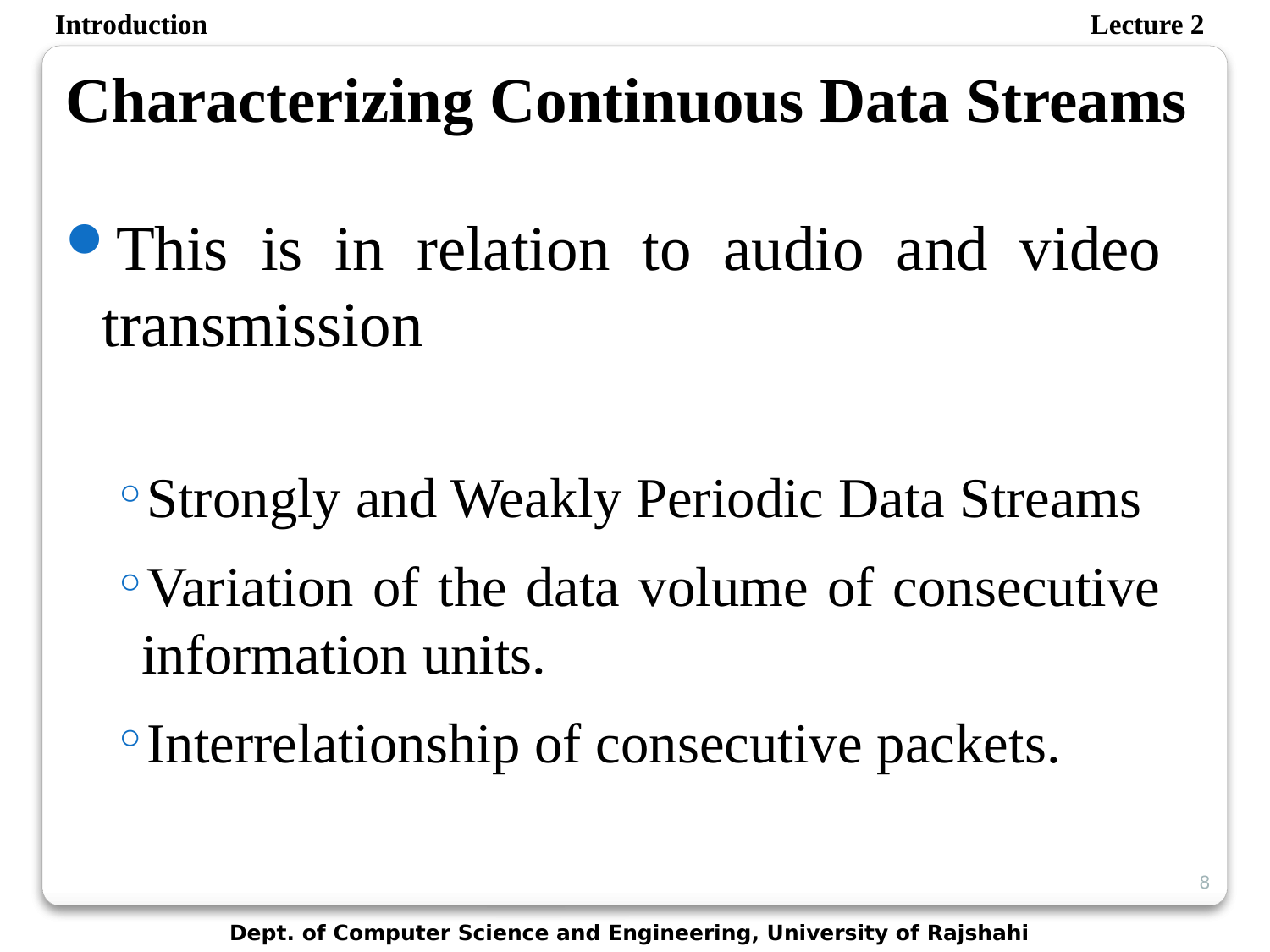

Introduction
Lecture 2
Characterizing Continuous Data Streams
This is in relation to audio and video transmission

Strongly and Weakly Periodic Data Streams
Variation of the data volume of consecutive information units.
Interrelationship of consecutive packets.
8
Dept. of Computer Science and Engineering, University of Rajshahi